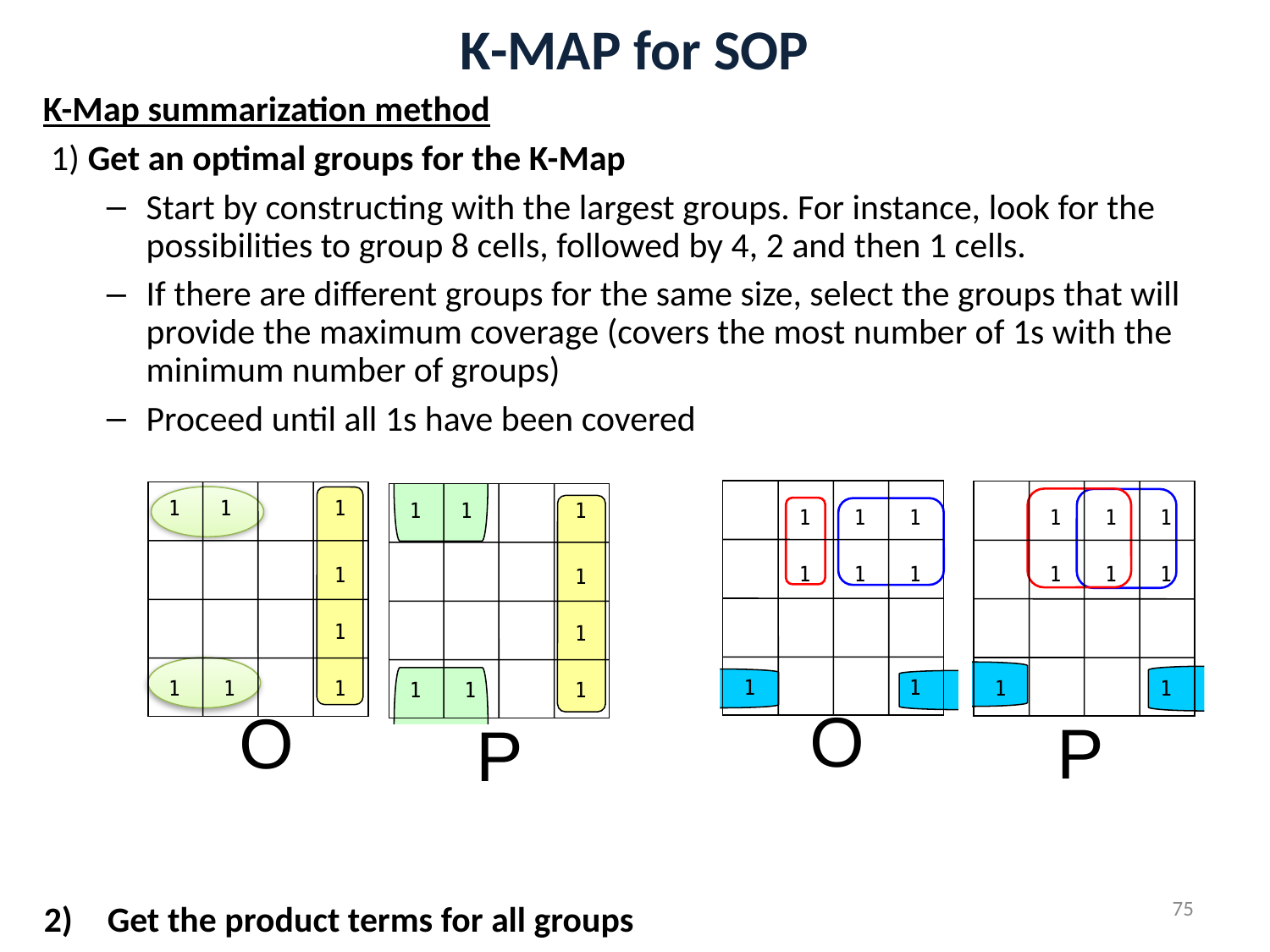

# K-MAP for SOP
K-Map summarization method
1) Get an optimal groups for the K-Map
Start by constructing with the largest groups. For instance, look for the possibilities to group 8 cells, followed by 4, 2 and then 1 cells.
If there are different groups for the same size, select the groups that will provide the maximum coverage (covers the most number of 1s with the minimum number of groups)
Proceed until all 1s have been covered

Get the product terms for all groups
Sum the product terms to get the final simplified Boolean Expression

1
1
1

1
1
1

1
1

1
1
1

1
1
1

1
1

1
1
1

1

1

1
1
1

1
1
1

1

1

1
1
1

P

O

P

O

75